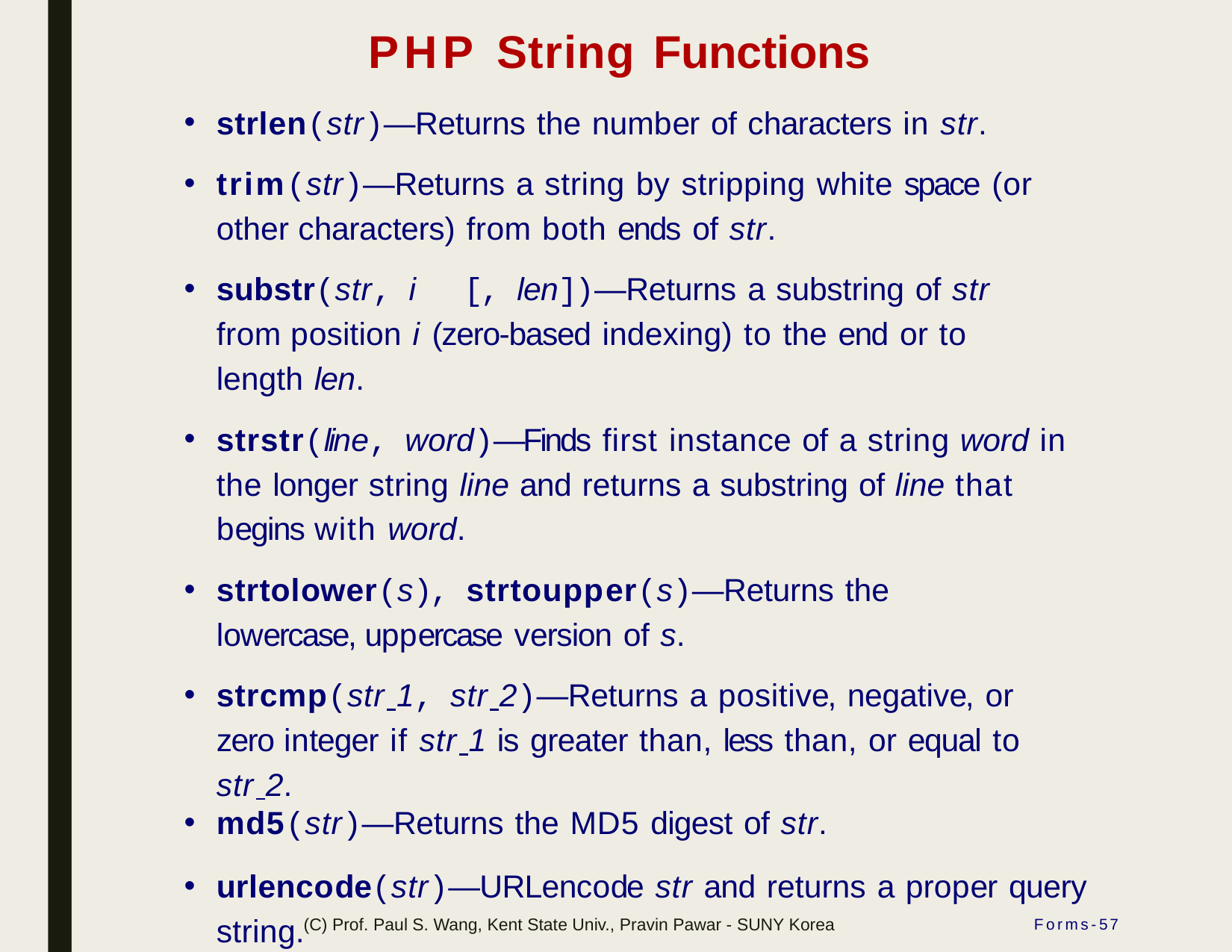

# PHP String Functions
strlen(str)—Returns the number of characters in str.

trim(str)—Returns a string by stripping white space (or other characters) from both ends of str.

substr(str, i	[, len])—Returns a substring of str from position i (zero-based indexing) to the end or to length len.

strstr(line, word)—Finds first instance of a string word in the longer string line and returns a substring of line that begins with word.

strtolower(s), strtoupper(s)—Returns the lowercase, uppercase version of s.

strcmp(str 1, str 2)—Returns a positive, negative, or zero integer if str 1 is greater than, less than, or equal to str 2.
md5(str)—Returns the MD5 digest of str.

urlencode(str)—URLencode str and returns a proper query string.

(C) Prof. Paul S. Wang, Kent State Univ., Pravin Pawar - SUNY Korea
Forms-57